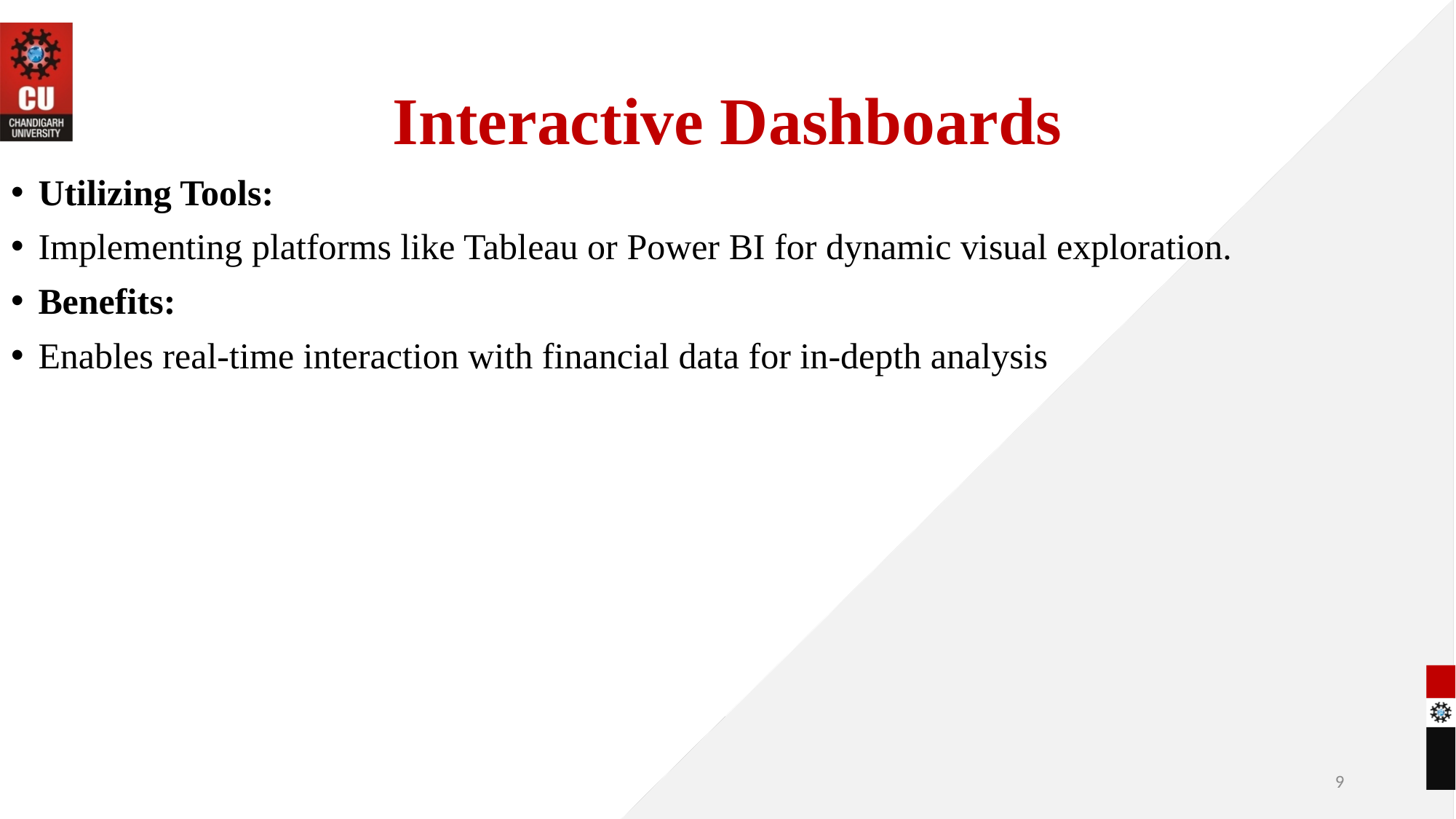

# Interactive Dashboards
Utilizing Tools:
Implementing platforms like Tableau or Power BI for dynamic visual exploration.
Benefits:
Enables real-time interaction with financial data for in-depth analysis
9